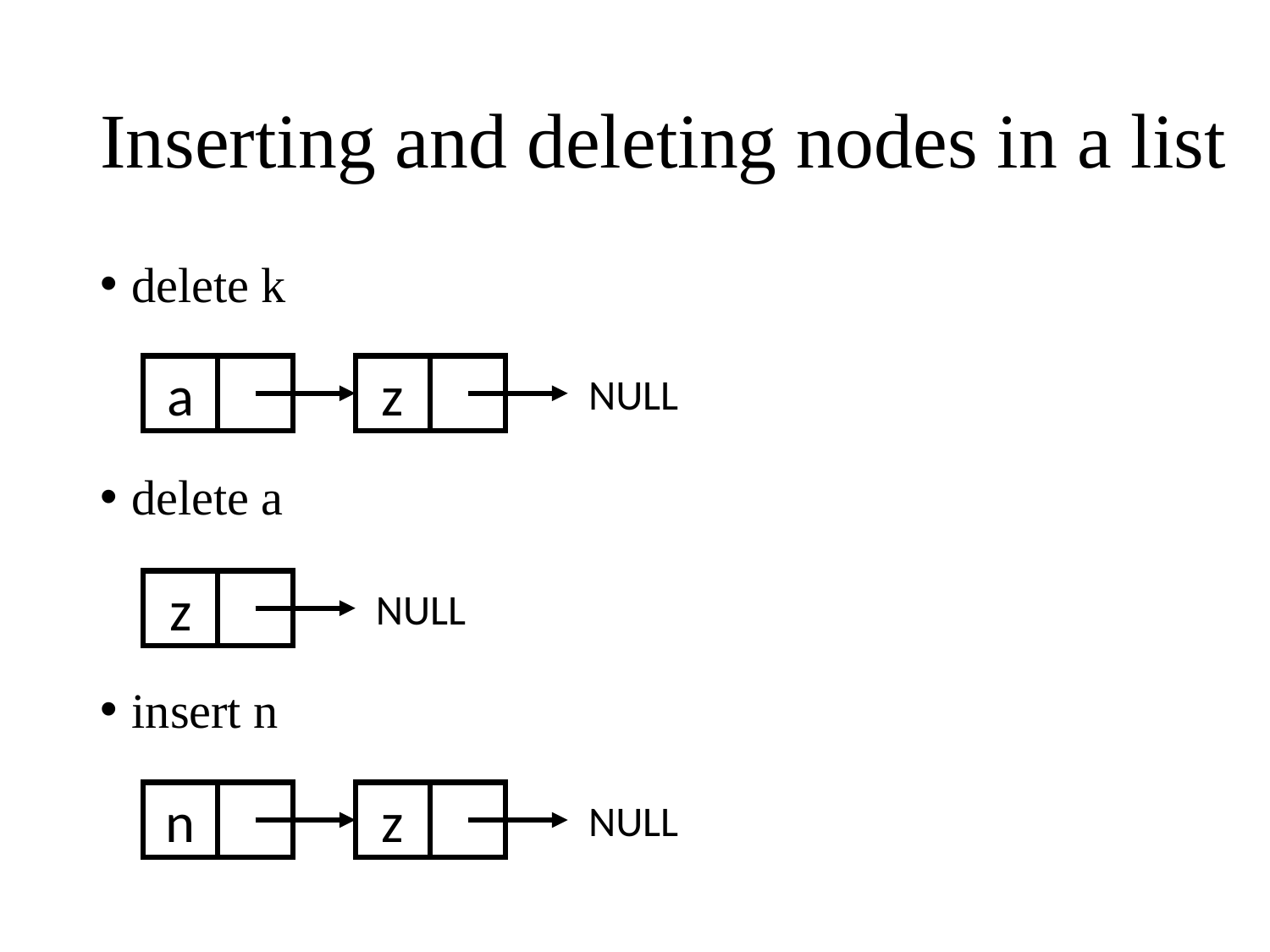

# Inserting and deleting nodes in a list
delete k

delete a

insert n

a

z

NULL
z

NULL
n

z

NULL